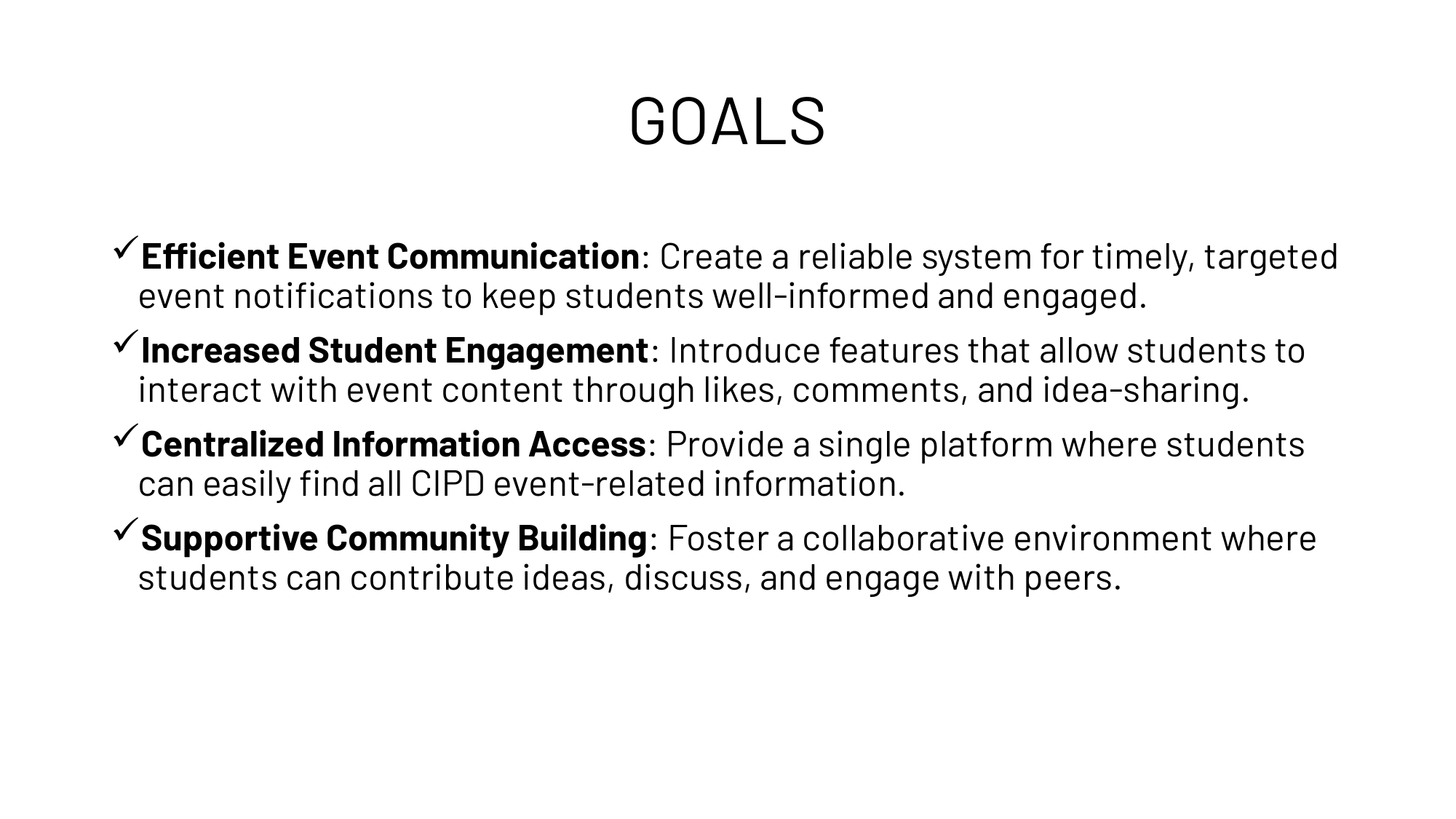

# GOALS
Efficient Event Communication: Create a reliable system for timely, targeted event notifications to keep students well-informed and engaged.
Increased Student Engagement: Introduce features that allow students to interact with event content through likes, comments, and idea-sharing.
Centralized Information Access: Provide a single platform where students can easily find all CIPD event-related information.
Supportive Community Building: Foster a collaborative environment where students can contribute ideas, discuss, and engage with peers.